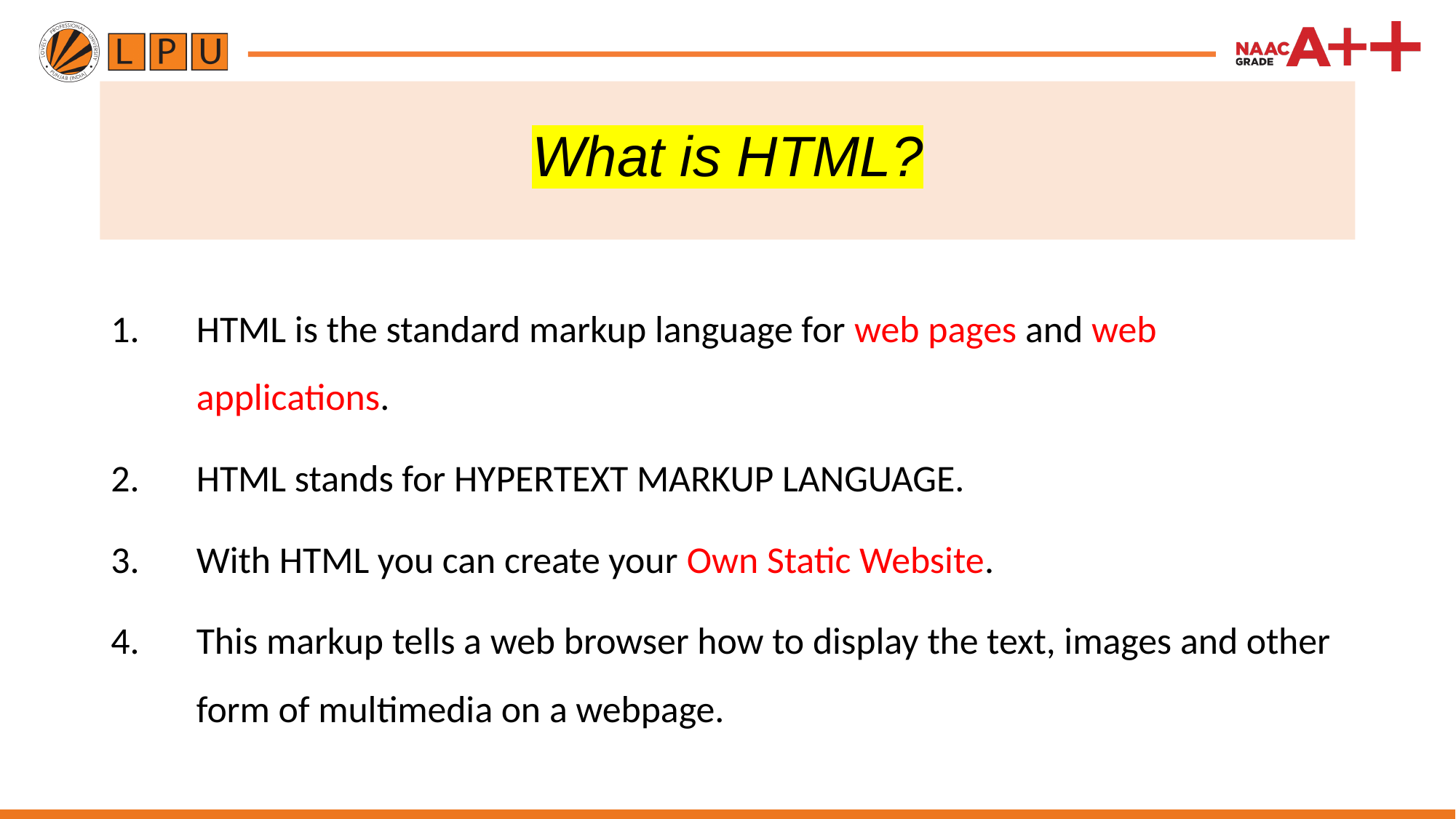

# What is HTML?

HTML is the standard markup language for web pages and web applications.
HTML stands for HYPERTEXT MARKUP LANGUAGE.
With HTML you can create your Own Static Website.
This markup tells a web browser how to display the text, images and other form of multimedia on a webpage.